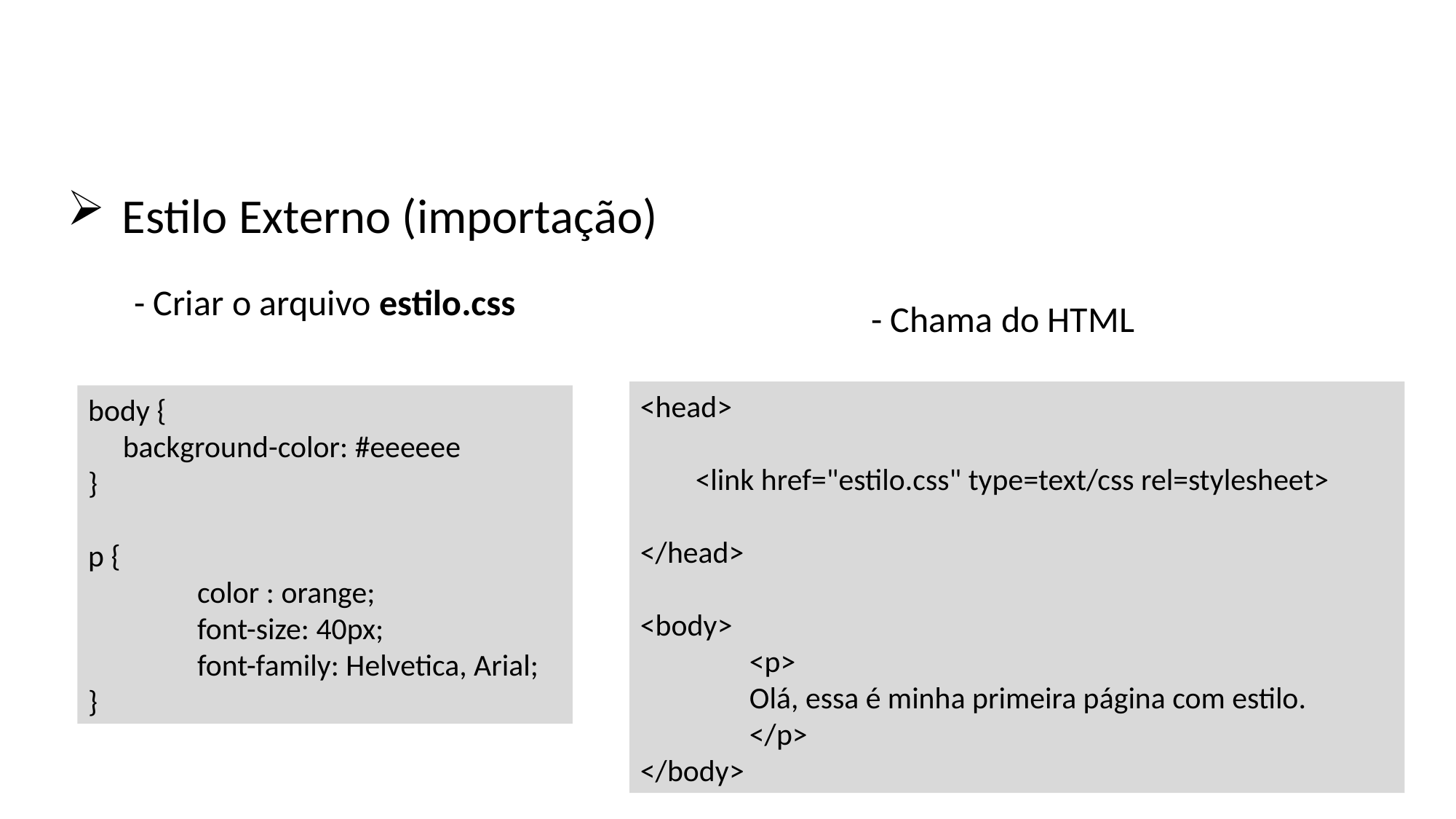

Estilo Externo (importação)
- Criar o arquivo estilo.css
- Chama do HTML
<head>

        <link href="estilo.css" type=text/css rel=stylesheet>

</head>

<body>
	<p>
	Olá, essa é minha primeira página com estilo.
	</p>
</body>
body {
     background-color: #eeeeee
}

p {
	color : orange;
	font-size: 40px;
	font-family: Helvetica, Arial;
}